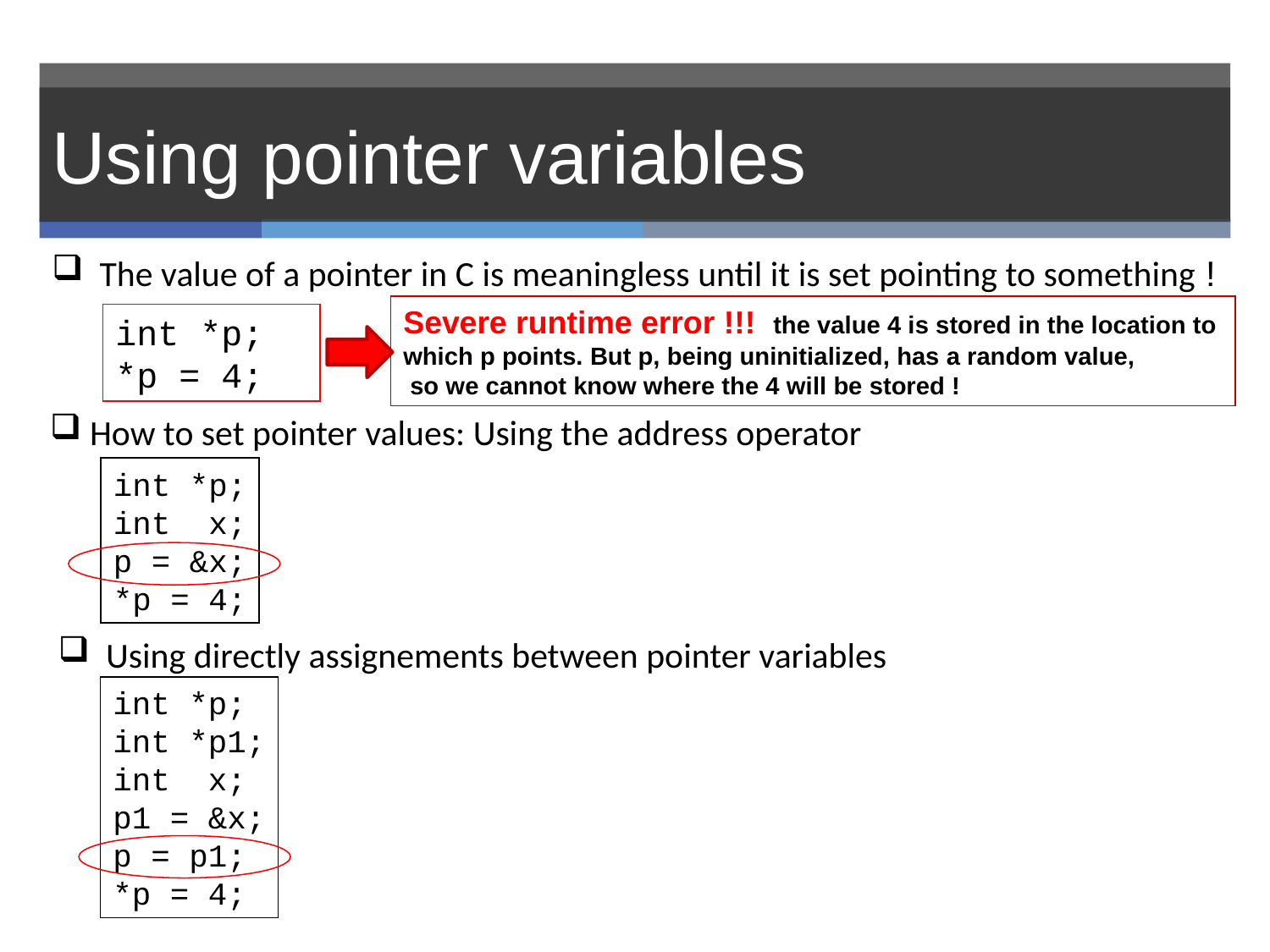

# Using pointer variables
The value of a pointer in C is meaningless until it is set pointing to something !
Severe runtime error !!!  the value 4 is stored in the location to
which p points. But p, being uninitialized, has a random value,
 so we cannot know where the 4 will be stored !
int *p;
*p = 4;

How to set pointer values: Using the address operator
int *p;
int  x;
p = &x;
*p = 4;

Using directly assignements between pointer variables
int *p;
int *p1;
int  x;
p1 = &x;
p = p1;
*p = 4;